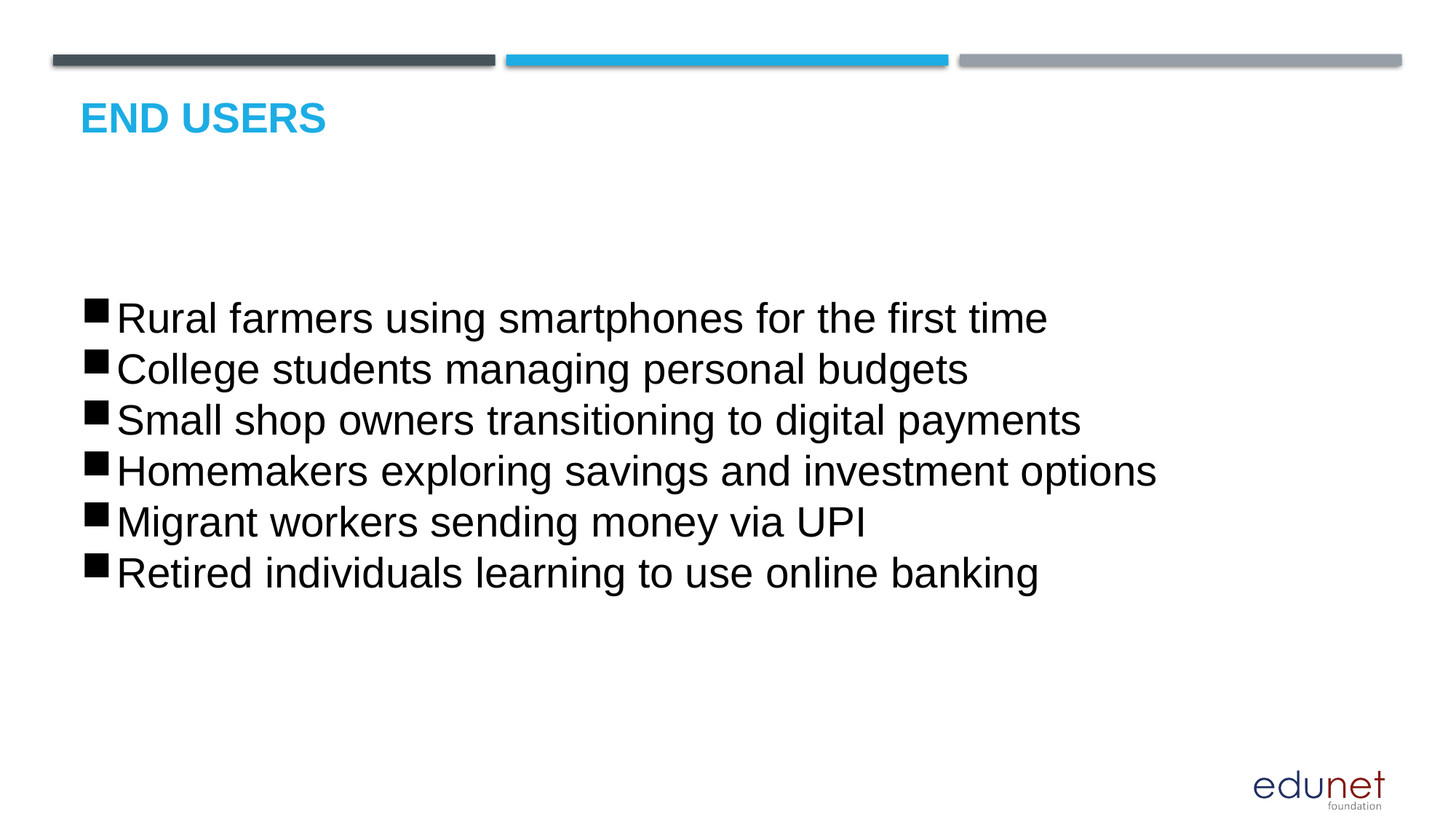

# End users

Rural farmers using smartphones for the first time
College students managing personal budgets
Small shop owners transitioning to digital payments
Homemakers exploring savings and investment options
Migrant workers sending money via UPI
Retired individuals learning to use online banking